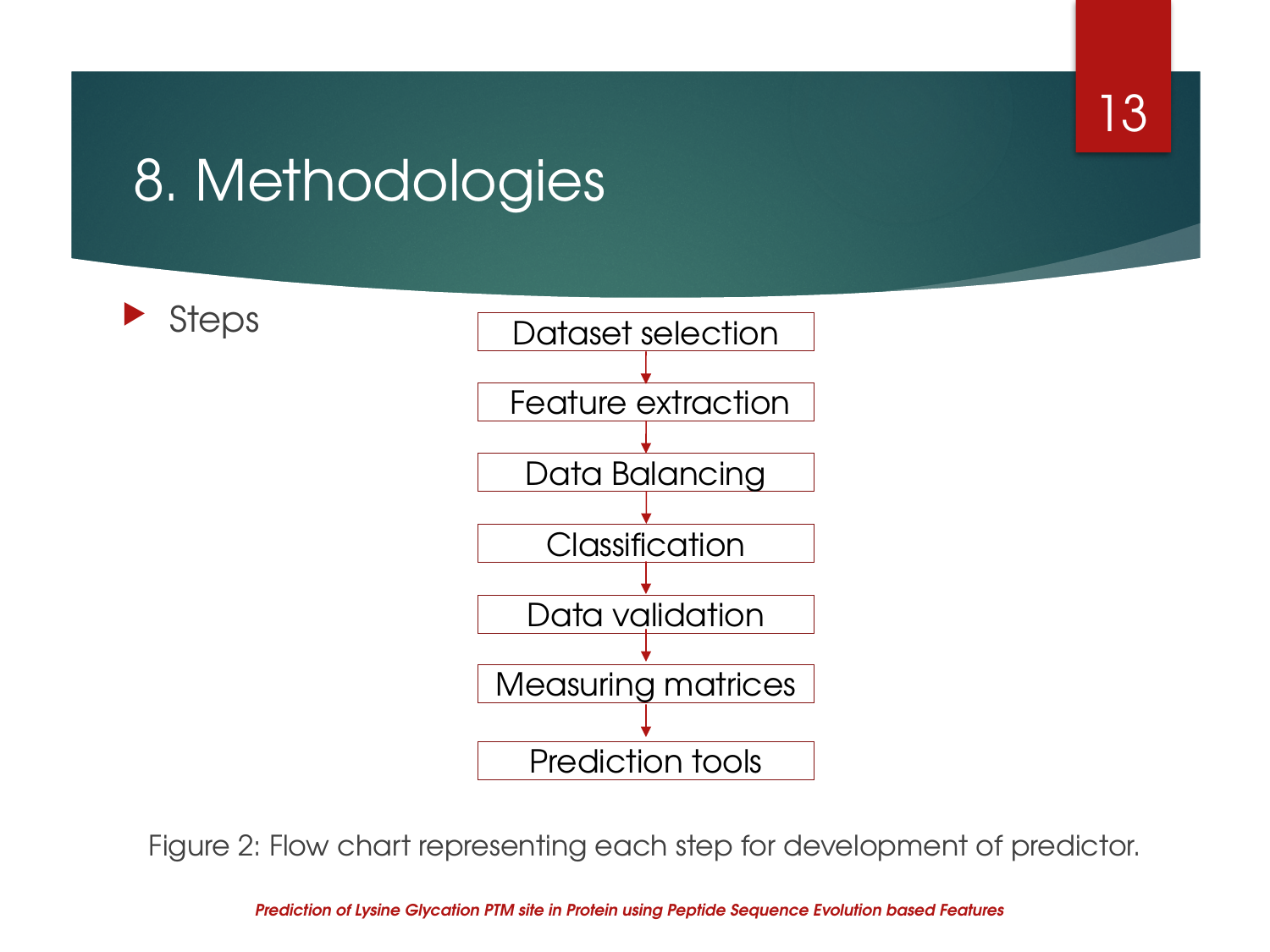

13
# 8. Methodologies
Steps

Figure 2: Flow chart representing each step for development of predictor.
Dataset selection
 Feature extraction
Data Balancing
Classification
Data validation
Measuring matrices
Prediction tools
Prediction of Lysine Glycation PTM site in Protein using Peptide Sequence Evolution based Features